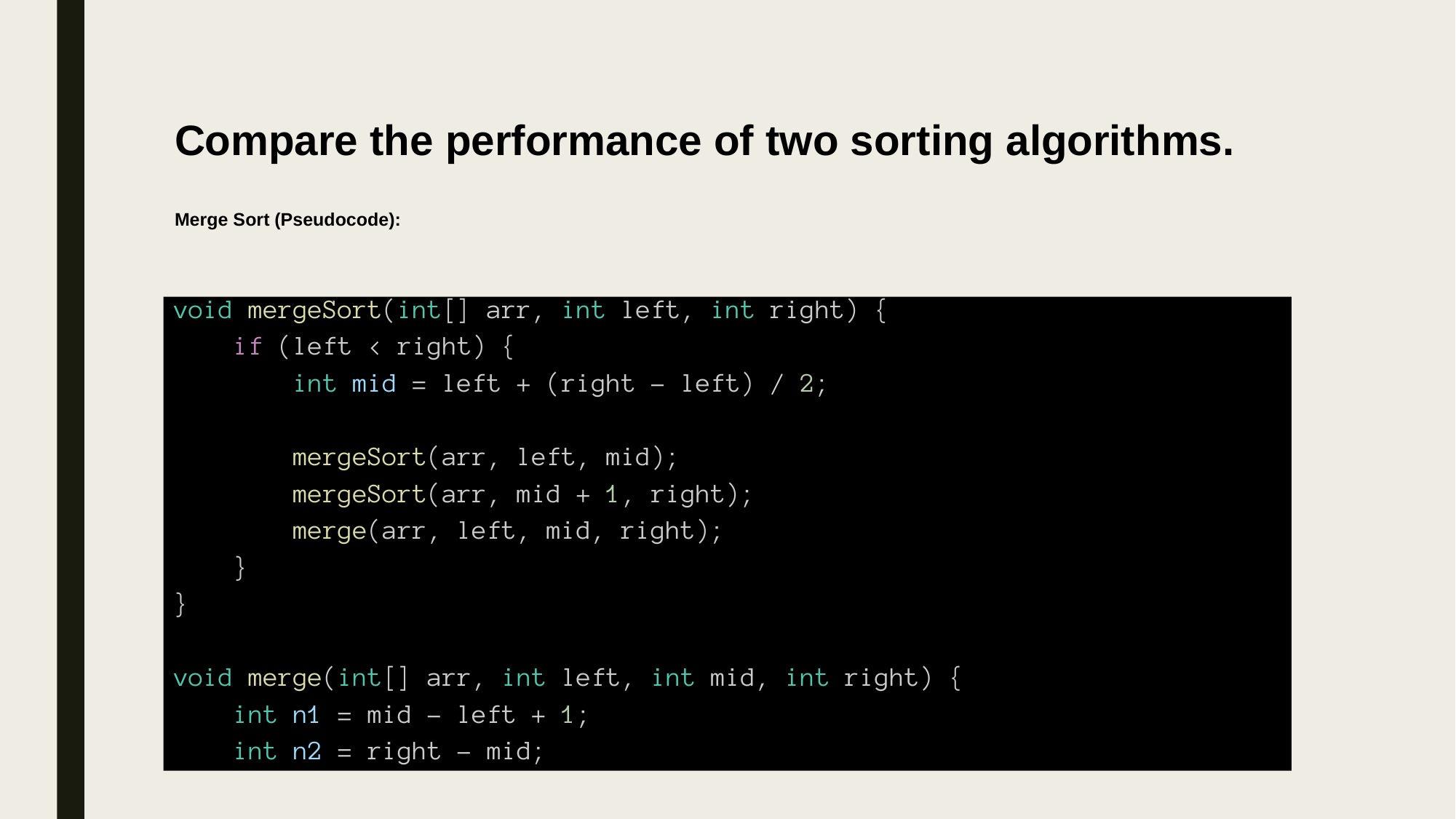

# Compare the performance of two sorting algorithms.
Merge Sort (Pseudocode):
void mergeSort(int[] arr, int left, int right) {
    if (left < right) {
        int mid = left + (right - left) / 2;

        mergeSort(arr, left, mid);
        mergeSort(arr, mid + 1, right);
        merge(arr, left, mid, right);
    }
}

void merge(int[] arr, int left, int mid, int right) {
    int n1 = mid - left + 1;
    int n2 = right - mid;